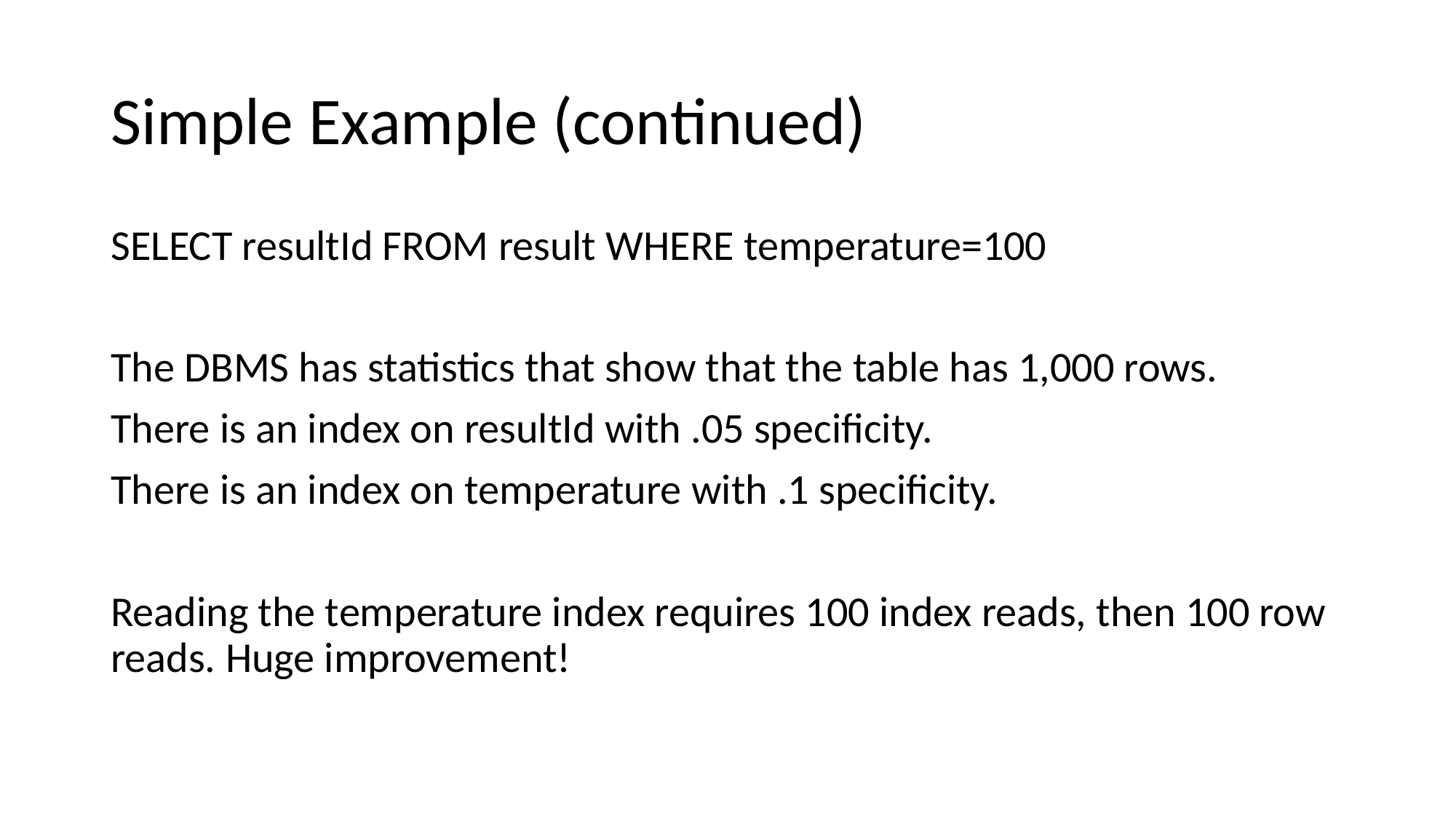

# Simple Example (continued)
SELECT resultId FROM result WHERE temperature=100

The DBMS has statistics that show that the table has 1,000 rows.
There is an index on resultId with .05 specificity.
There is an index on temperature with .1 specificity.

Reading the temperature index requires 100 index reads, then 100 row reads. Huge improvement!